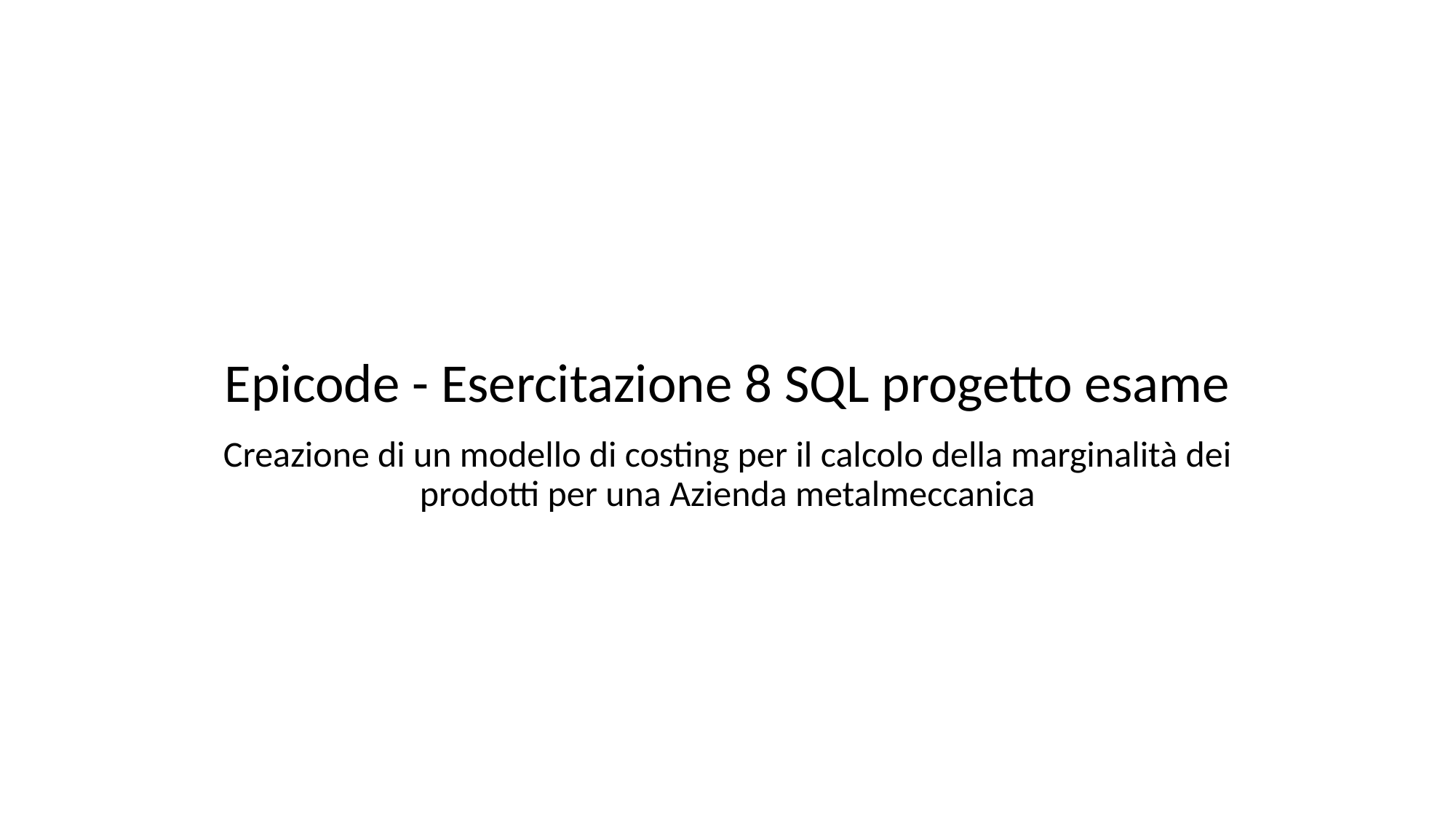

# Epicode - Esercitazione 8 SQL progetto esame
Creazione di un modello di costing per il calcolo della marginalità dei prodotti per una Azienda metalmeccanica